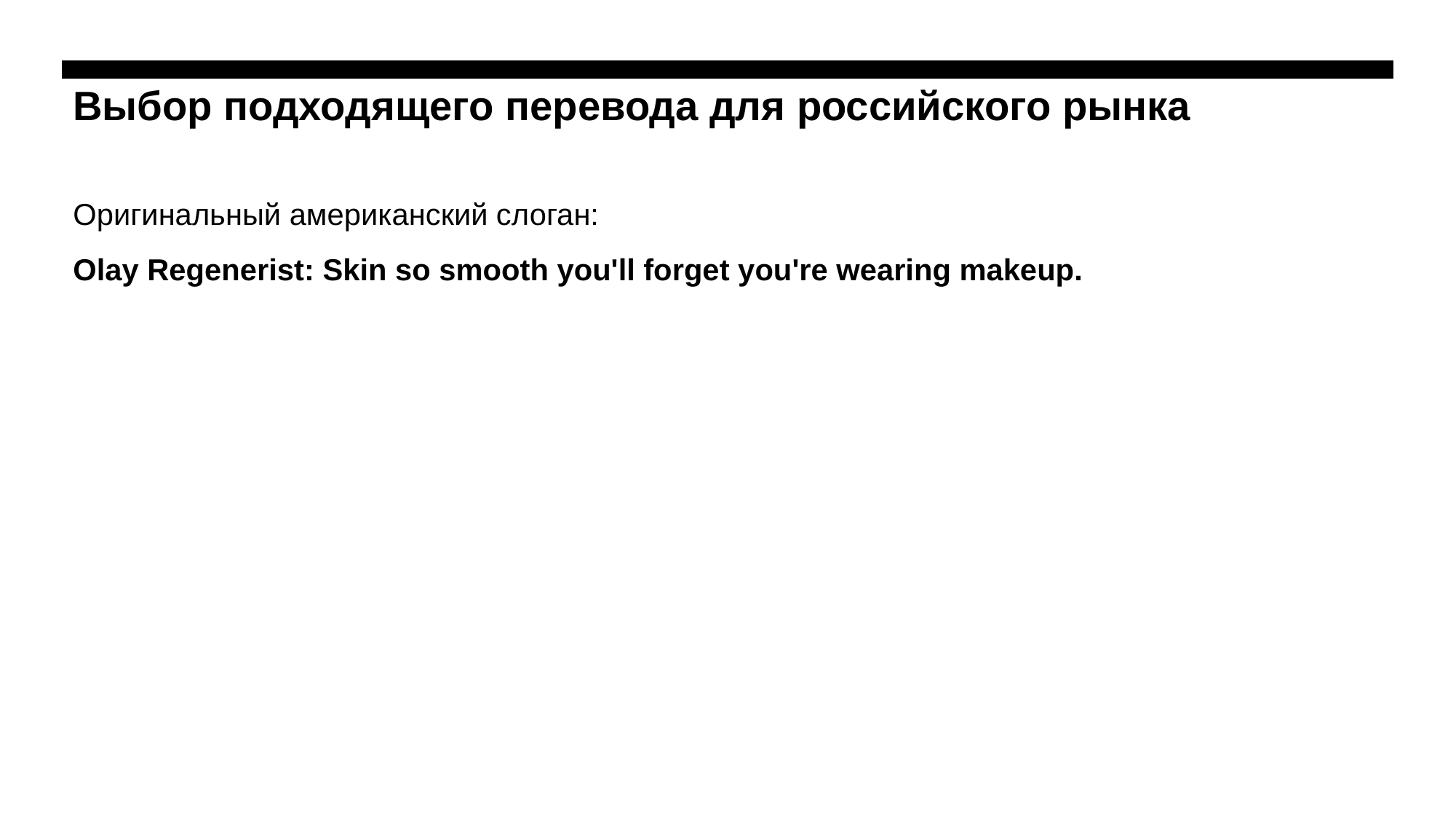

# Выбор подходящего перевода для российского рынка
Оригинальный американский слоган:
Olay Regenerist: Skin so smooth you'll forget you're wearing makeup.